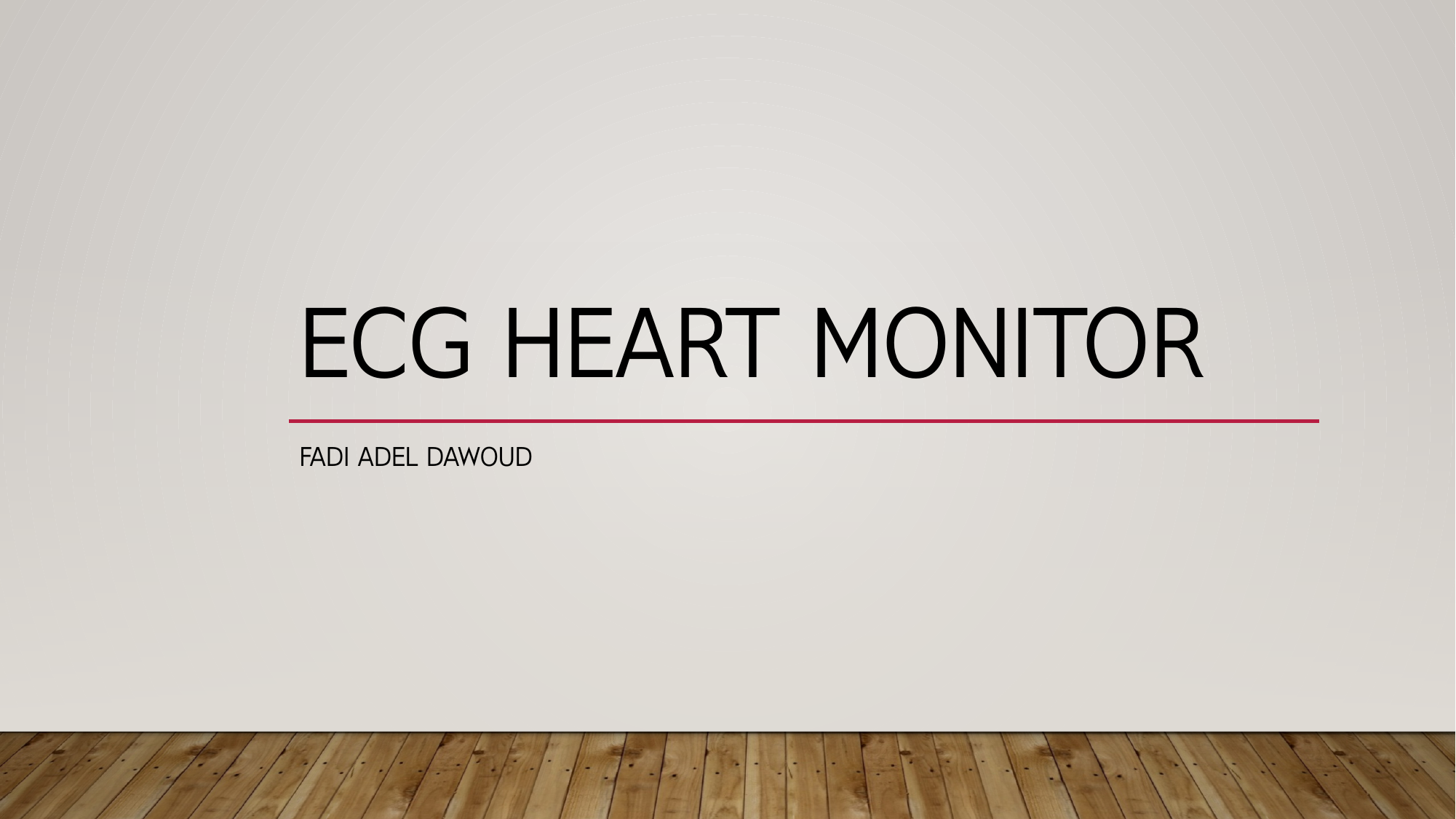

# ECG Heart Monitor
Fadi adel dawoud